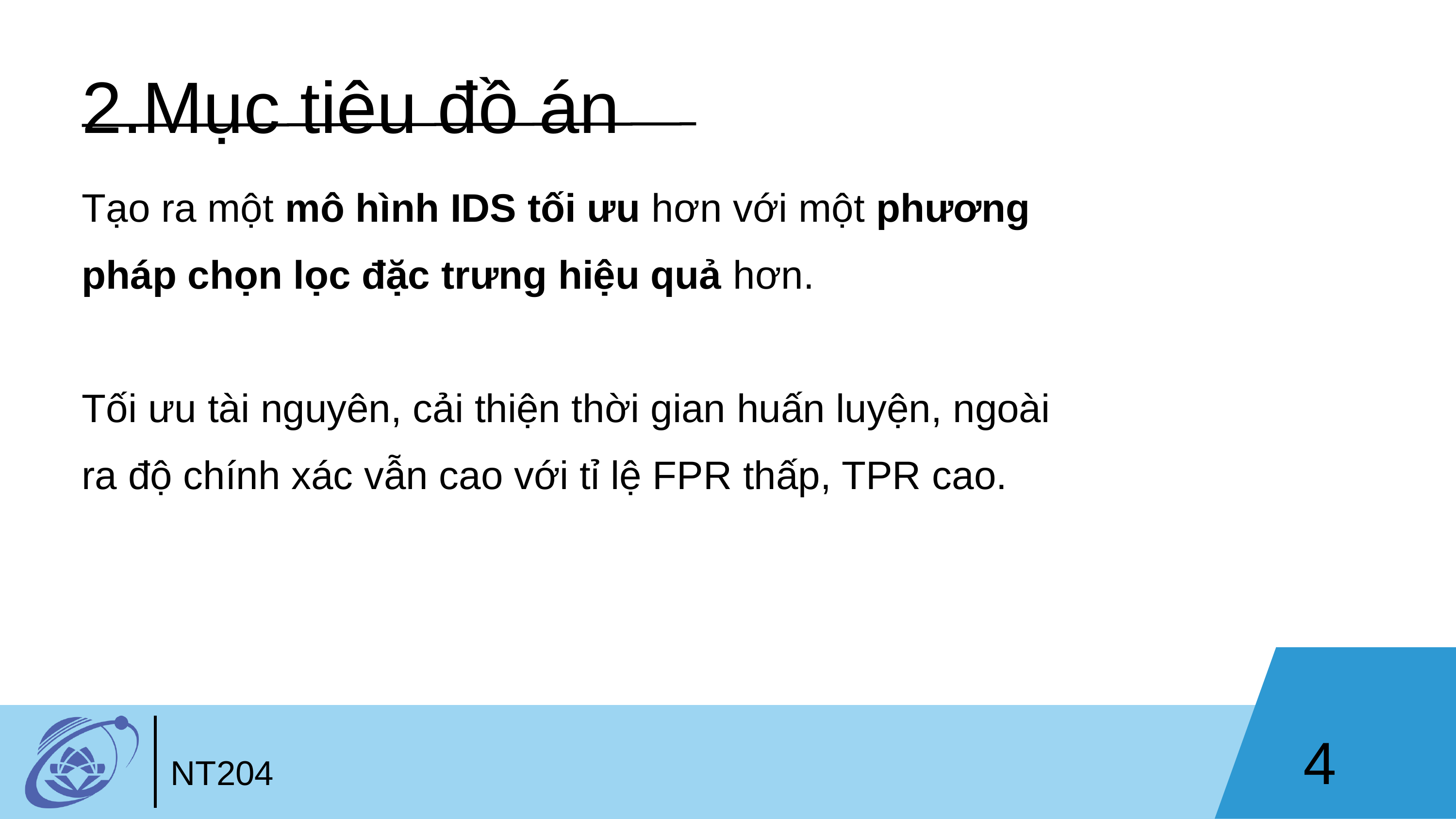

2.Mục tiêu đồ án
Tạo ra một mô hình IDS tối ưu hơn với một phương pháp chọn lọc đặc trưng hiệu quả hơn.

Tối ưu tài nguyên, cải thiện thời gian huấn luyện, ngoài ra độ chính xác vẫn cao với tỉ lệ FPR thấp, TPR cao.

4

NT204